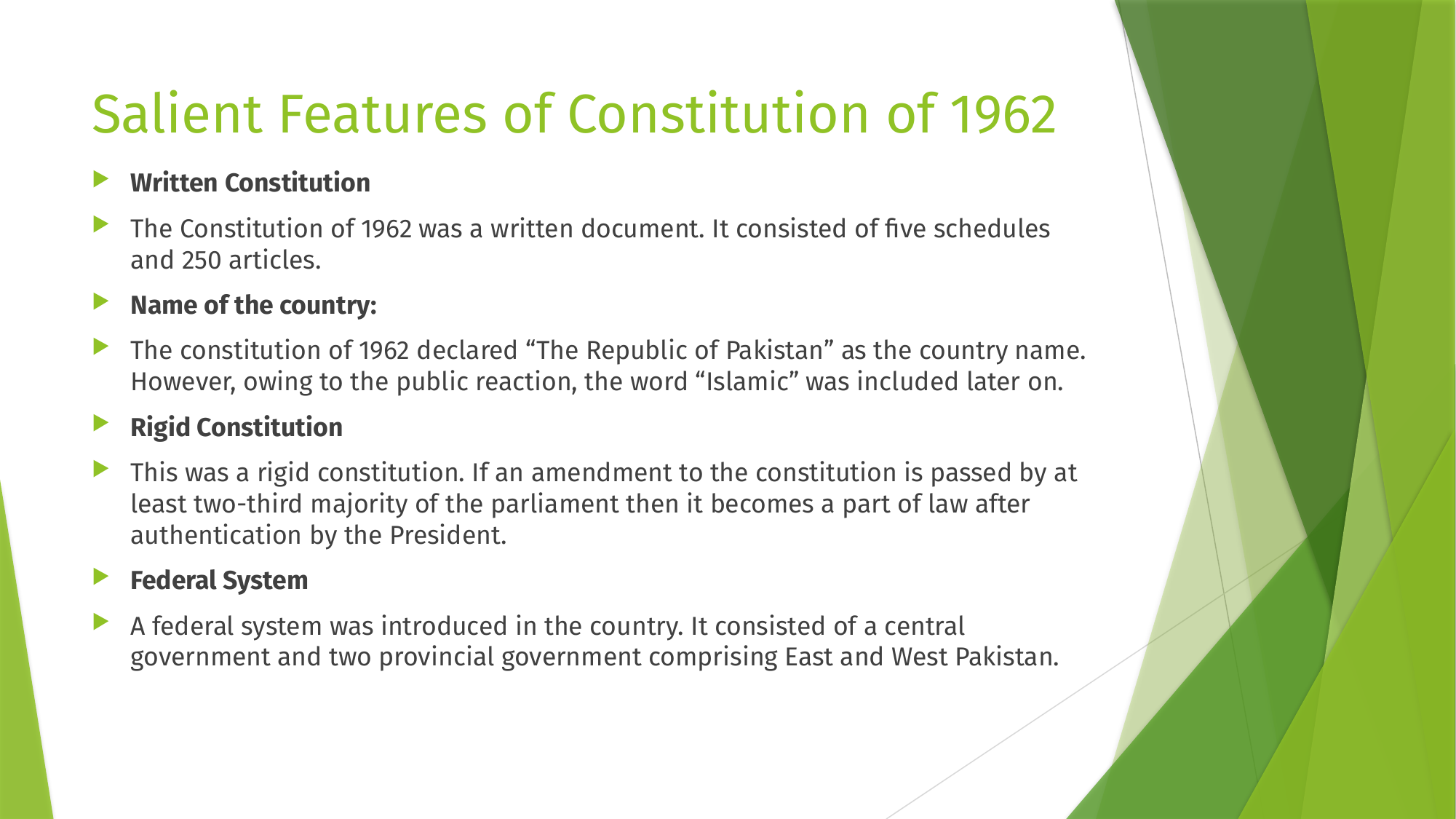

# Salient Features of Constitution of 1962
Written Constitution
The Constitution of 1962 was a written document. It consisted of five schedules and 250 articles.
Name of the country:
The constitution of 1962 declared “The Republic of Pakistan” as the country name. However, owing to the public reaction, the word “Islamic” was included later on.
Rigid Constitution
This was a rigid constitution. If an amendment to the constitution is passed by at least two-third majority of the parliament then it becomes a part of law after authentication by the President.
Federal System
A federal system was introduced in the country. It consisted of a central government and two provincial government comprising East and West Pakistan.